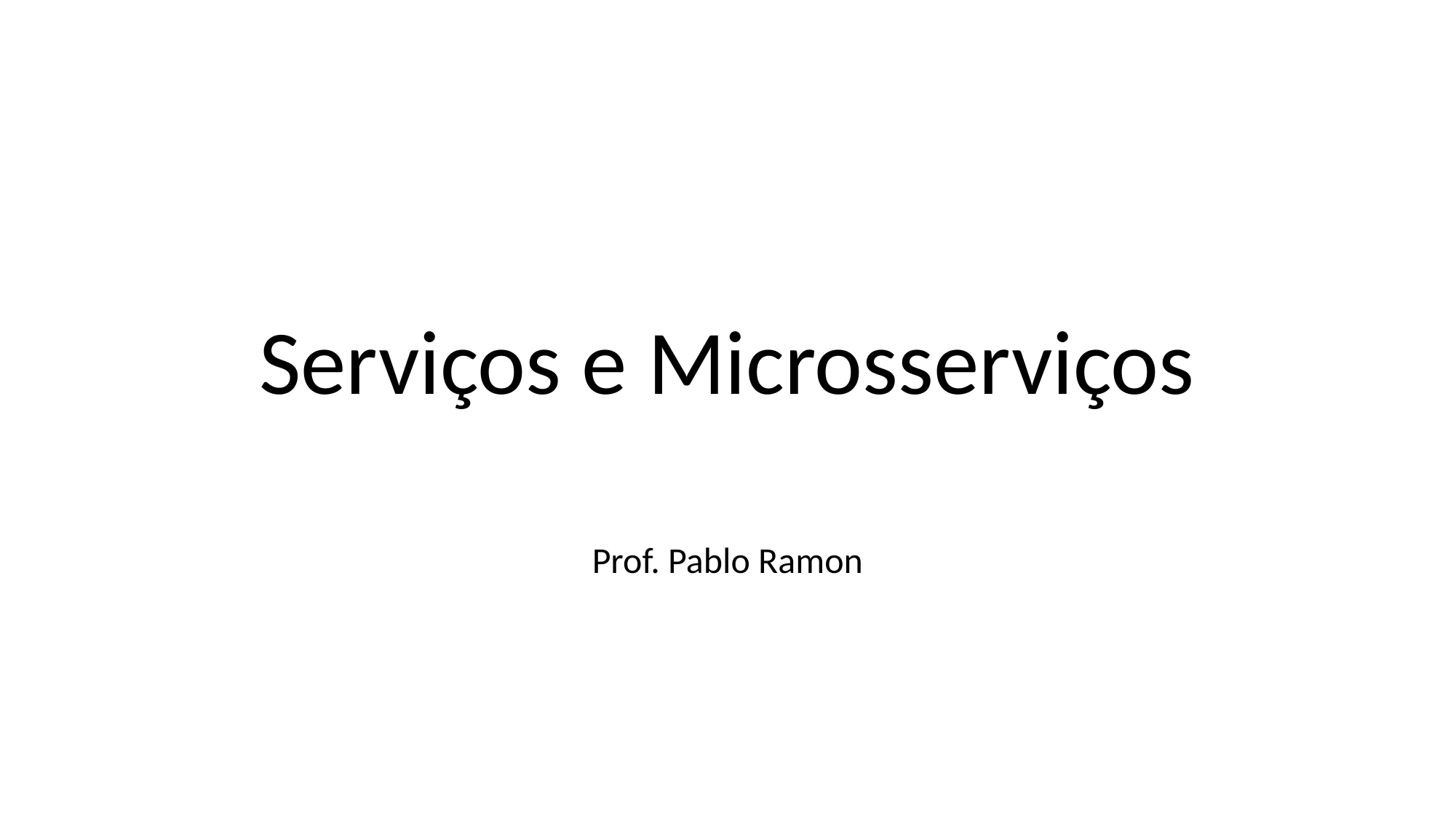

# Serviços e Microsserviços
Prof. Pablo Ramon